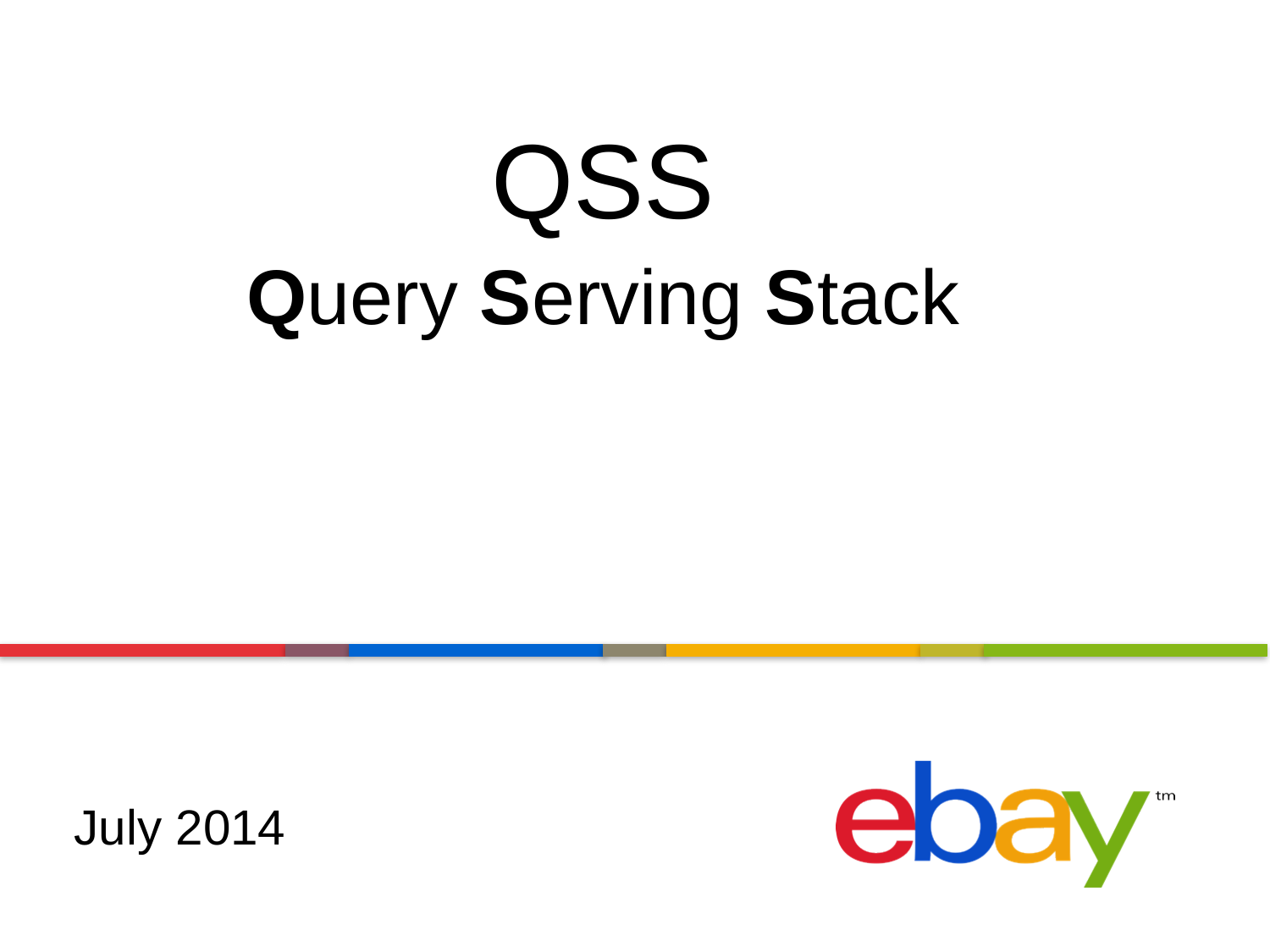

# QSS Query Serving Stack
July 2014